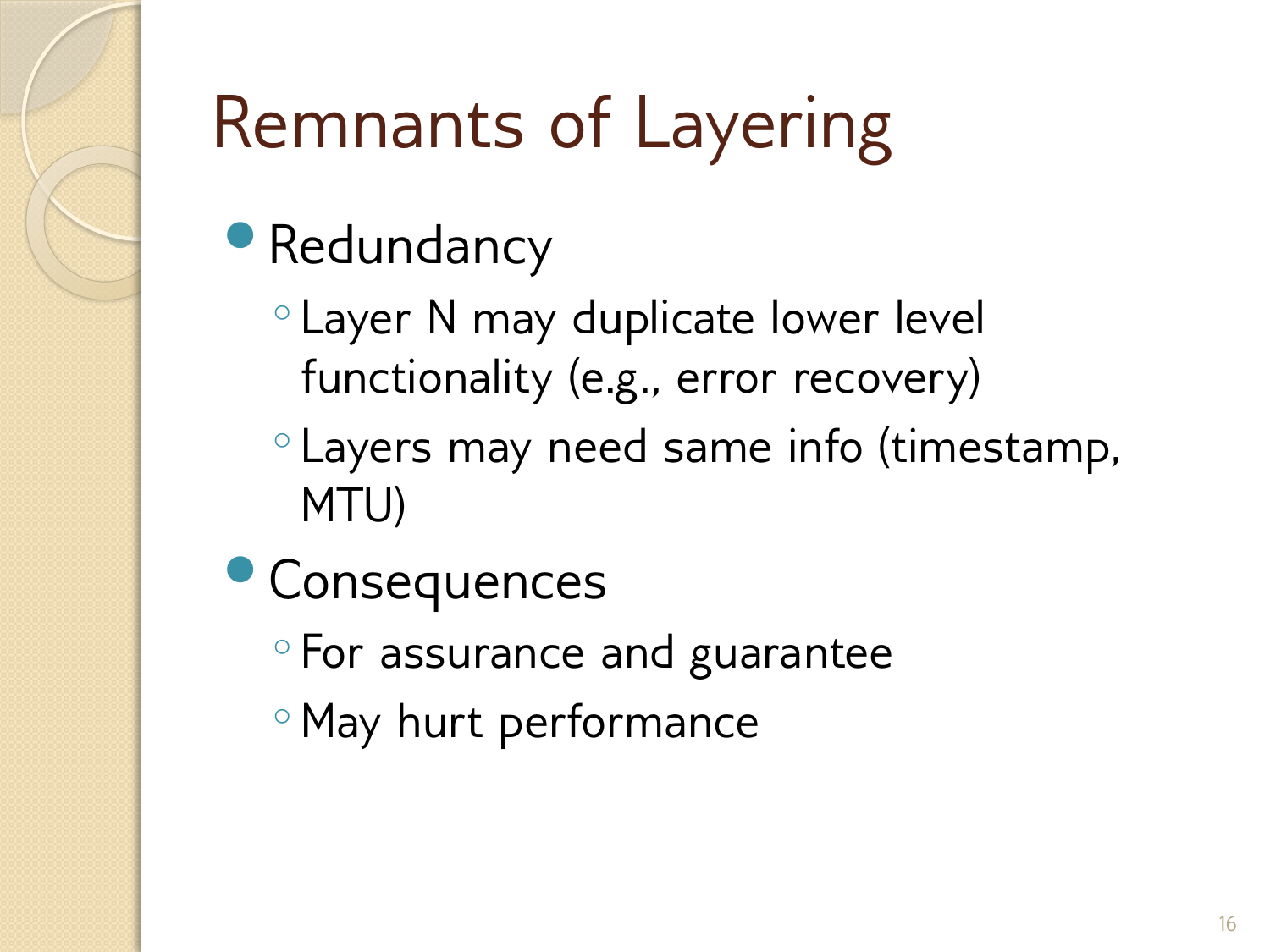

# Remnants of Layering
Redundancy
Layer N may duplicate lower level functionality (e.g., error recovery)
Layers may need same info (timestamp, MTU)
Consequences
For assurance and guarantee
May hurt performance
16